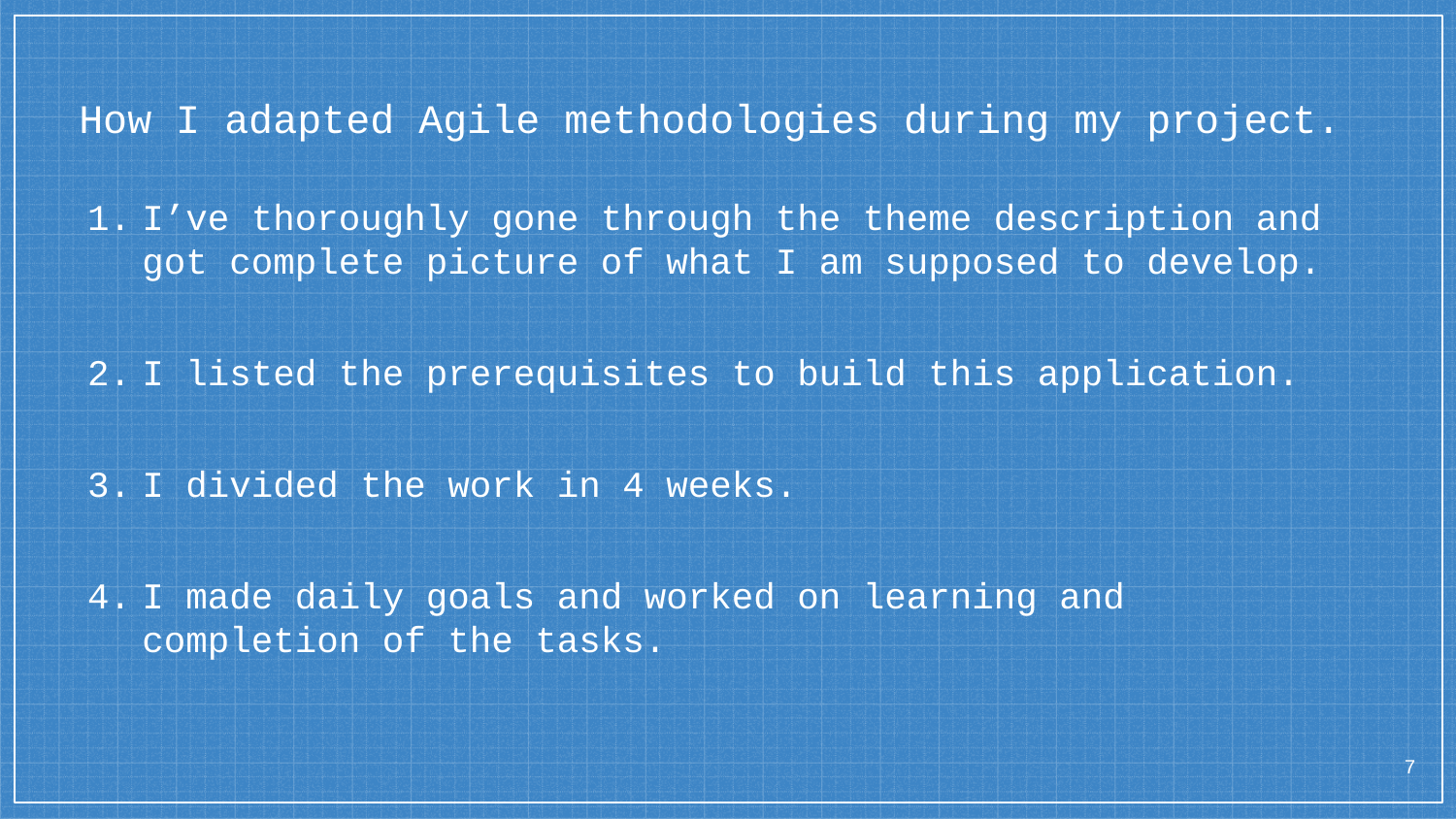

# How I adapted Agile methodologies during my project.
I’ve thoroughly gone through the theme description and got complete picture of what I am supposed to develop.

I listed the prerequisites to build this application.

I divided the work in 4 weeks.

I made daily goals and worked on learning and completion of the tasks.
7